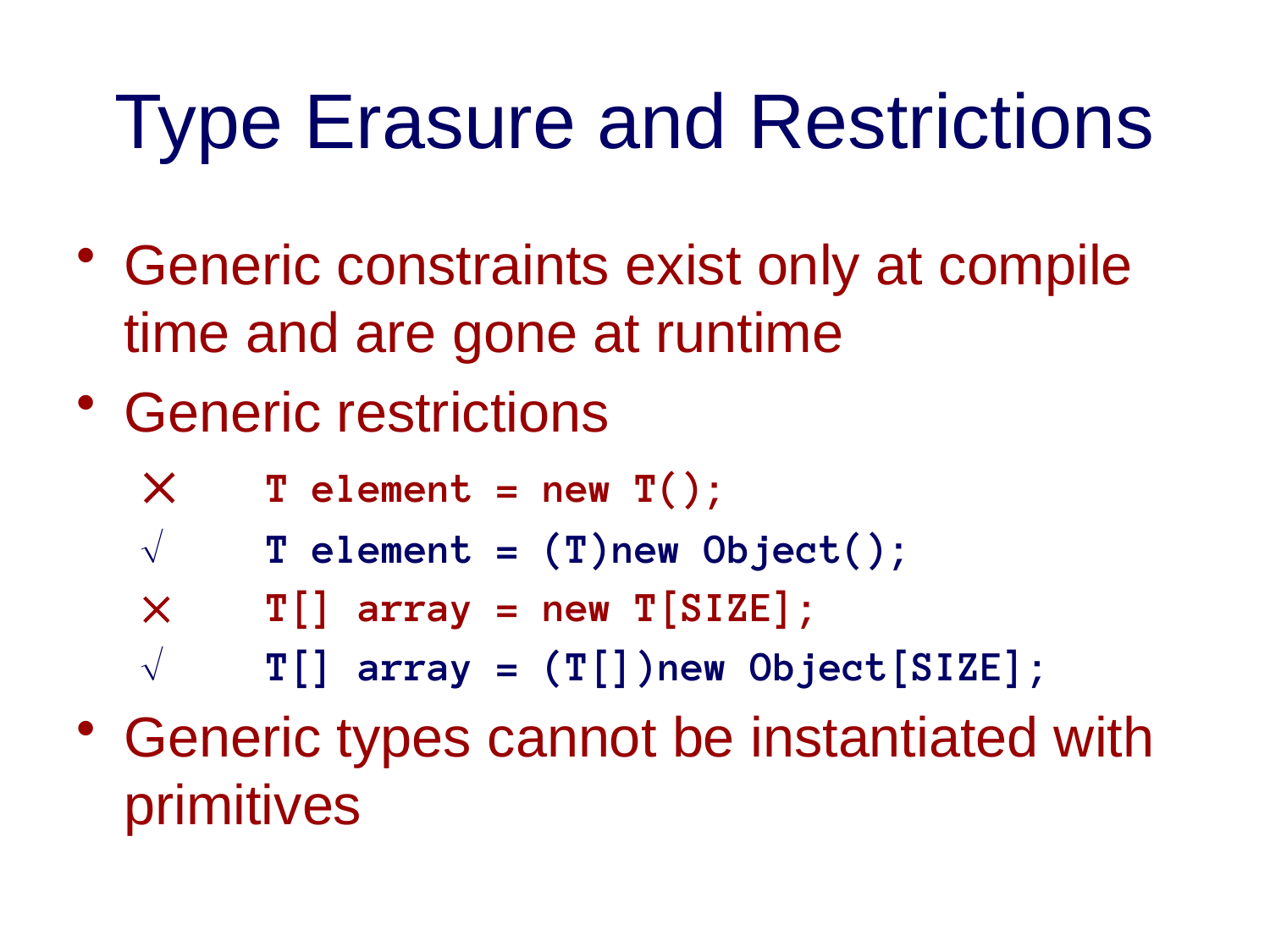

# Type Erasure and Restrictions
Generic constraints exist only at compile time and are gone at runtime
Generic restrictions
× 	T element = new T();
√ 	T element = (T)new Object();
× 	T[] array = new T[SIZE];
√ 	T[] array = (T[])new Object[SIZE];
Generic types cannot be instantiated with primitives